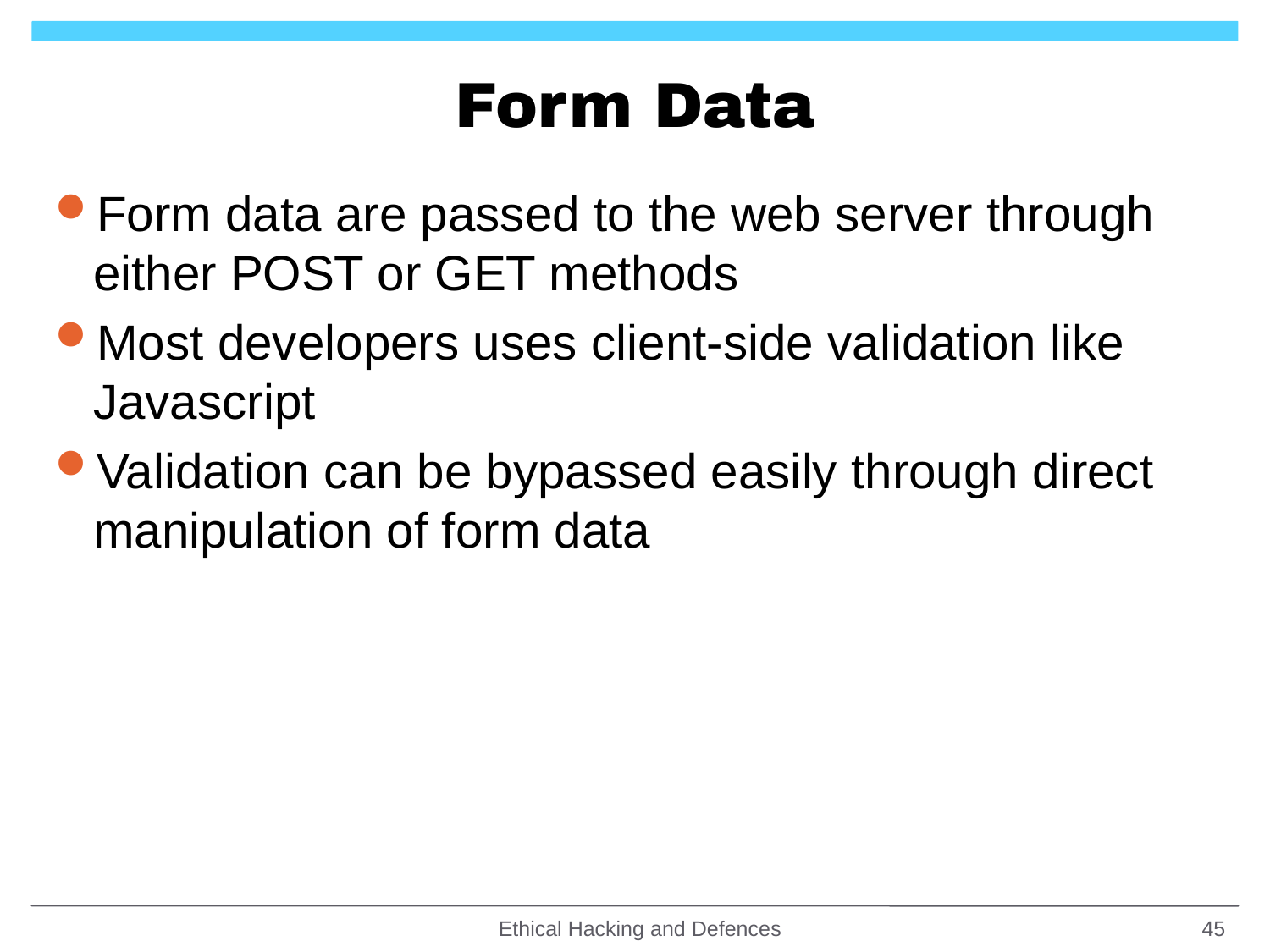

# Form Data
Form data are passed to the web server through either POST or GET methods
Most developers uses client-side validation like Javascript
Validation can be bypassed easily through direct manipulation of form data

Ethical Hacking and Defences
45